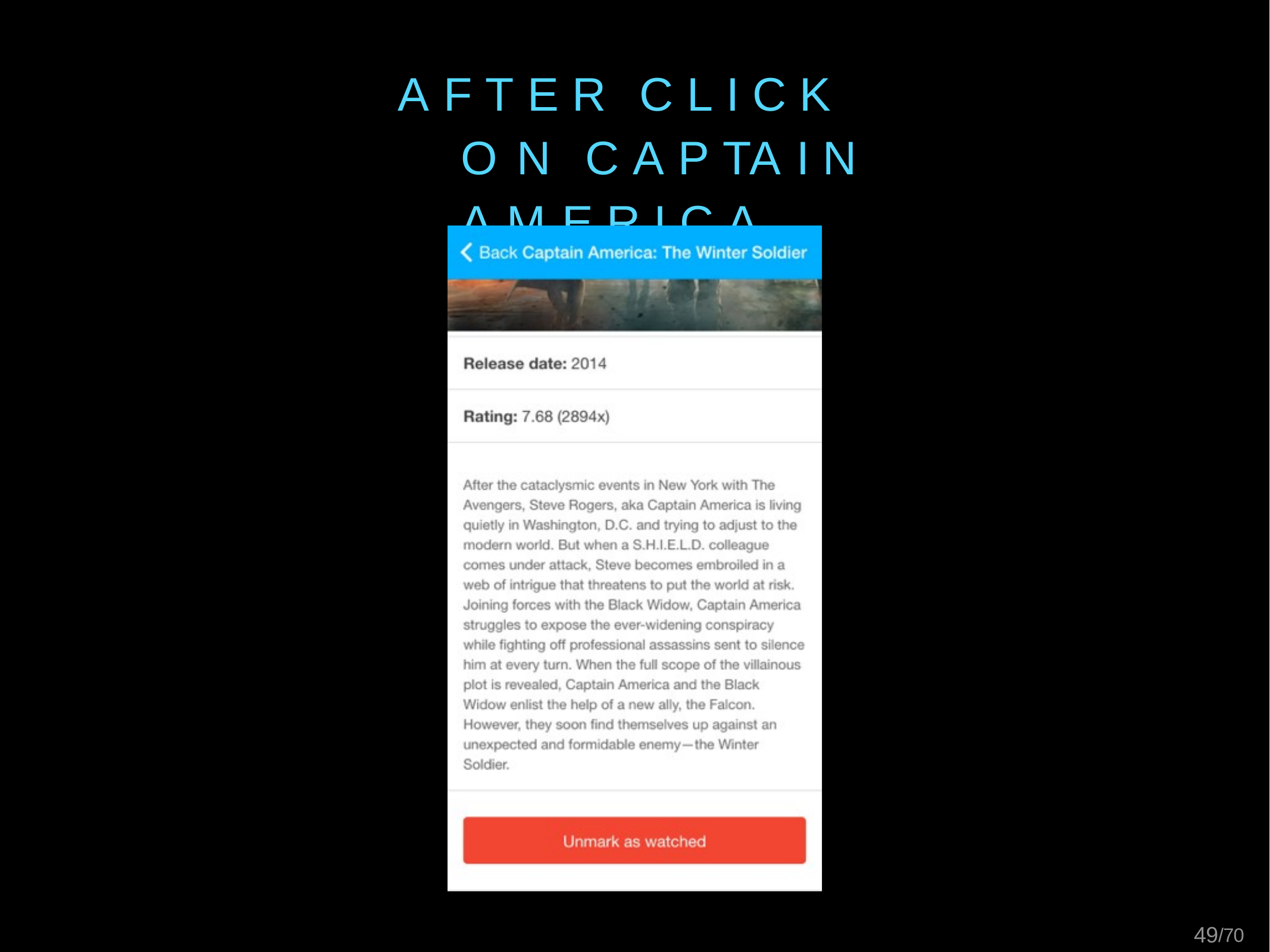

# A F T E R	C L I C K	O N  C A P TA I N	A M E R I C A

49/70